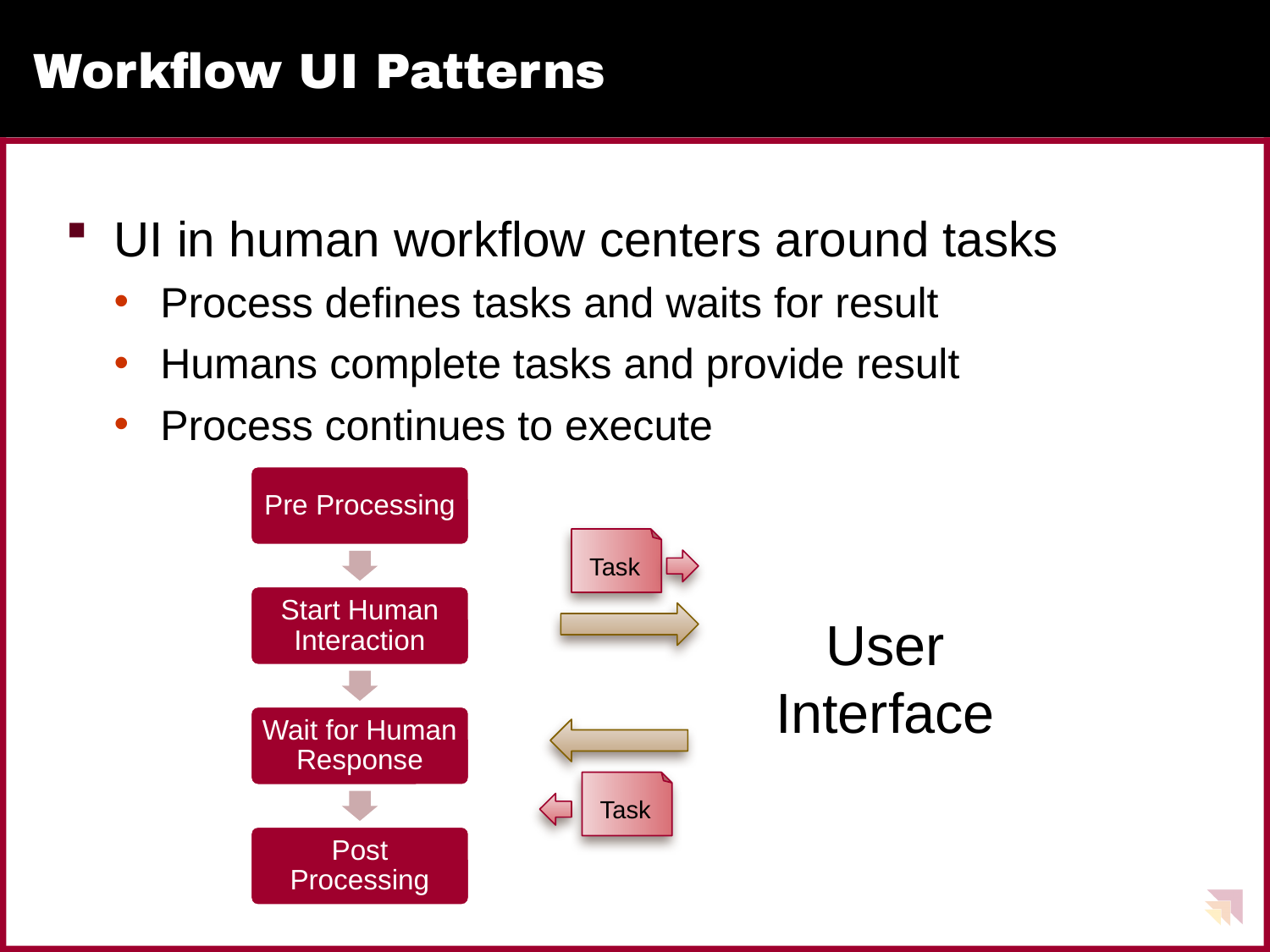

# Workflow UI Patterns
UI in human workflow centers around tasks
Process defines tasks and waits for result
Humans complete tasks and provide result
Process continues to execute
Pre Processing

Start Human Interaction

Wait for Human Response

Post Processing

Task

User
Interface

Task